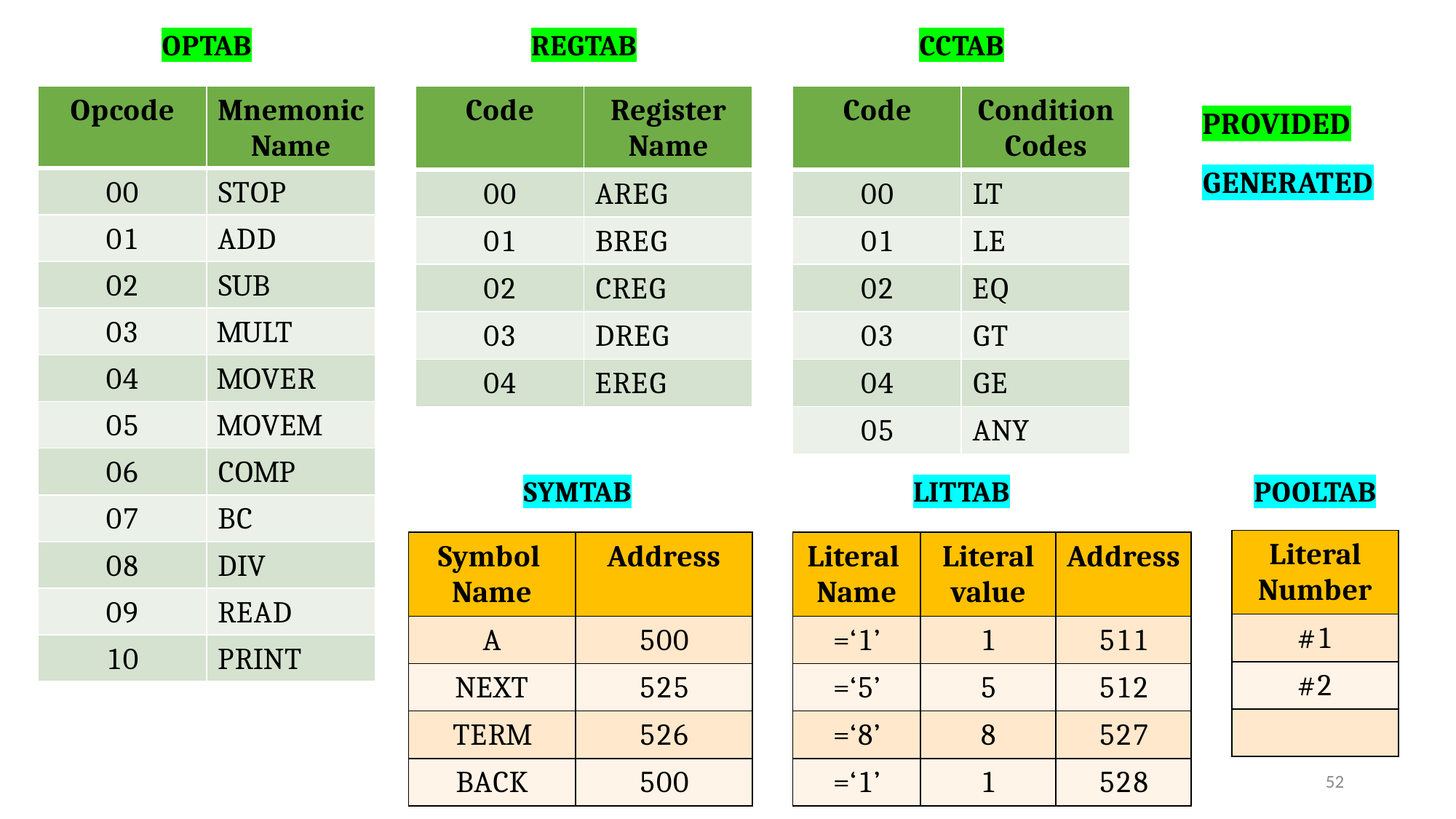

OPTAB
REGTAB
CCTAB
| Opcode | Mnemonic Name |
| --- | --- |
| 00 | STOP |
| 01 | ADD |
| 02 | SUB |
| 03 | MULT |
| 04 | MOVER |
| 05 | MOVEM |
| 06 | COMP |
| 07 | BC |
| 08 | DIV |
| 09 | READ |
| 10 | PRINT |
| Code | Register Name |
| --- | --- |
| 00 | AREG |
| 01 | BREG |
| 02 | CREG |
| 03 | DREG |
| 04 | EREG |
| Code | Condition Codes |
| --- | --- |
| 00 | LT |
| 01 | LE |
| 02 | EQ |
| 03 | GT |
| 04 | GE |
| 05 | ANY |
PROVIDED
GENERATED
SYMTAB
LITTAB
POOLTAB
| Literal Number |
| --- |
| #1 |
| #2 |
|  |
| Symbol Name | Address |
| --- | --- |
| A | 500 |
| NEXT | 525 |
| TERM | 526 |
| BACK | 500 |
| Literal Name | Literal value | Address |
| --- | --- | --- |
| =‘1’ | 1 | 511 |
| =‘5’ | 5 | 512 |
| =‘8’ | 8 | 527 |
| =‘1’ | 1 | 528 |
52